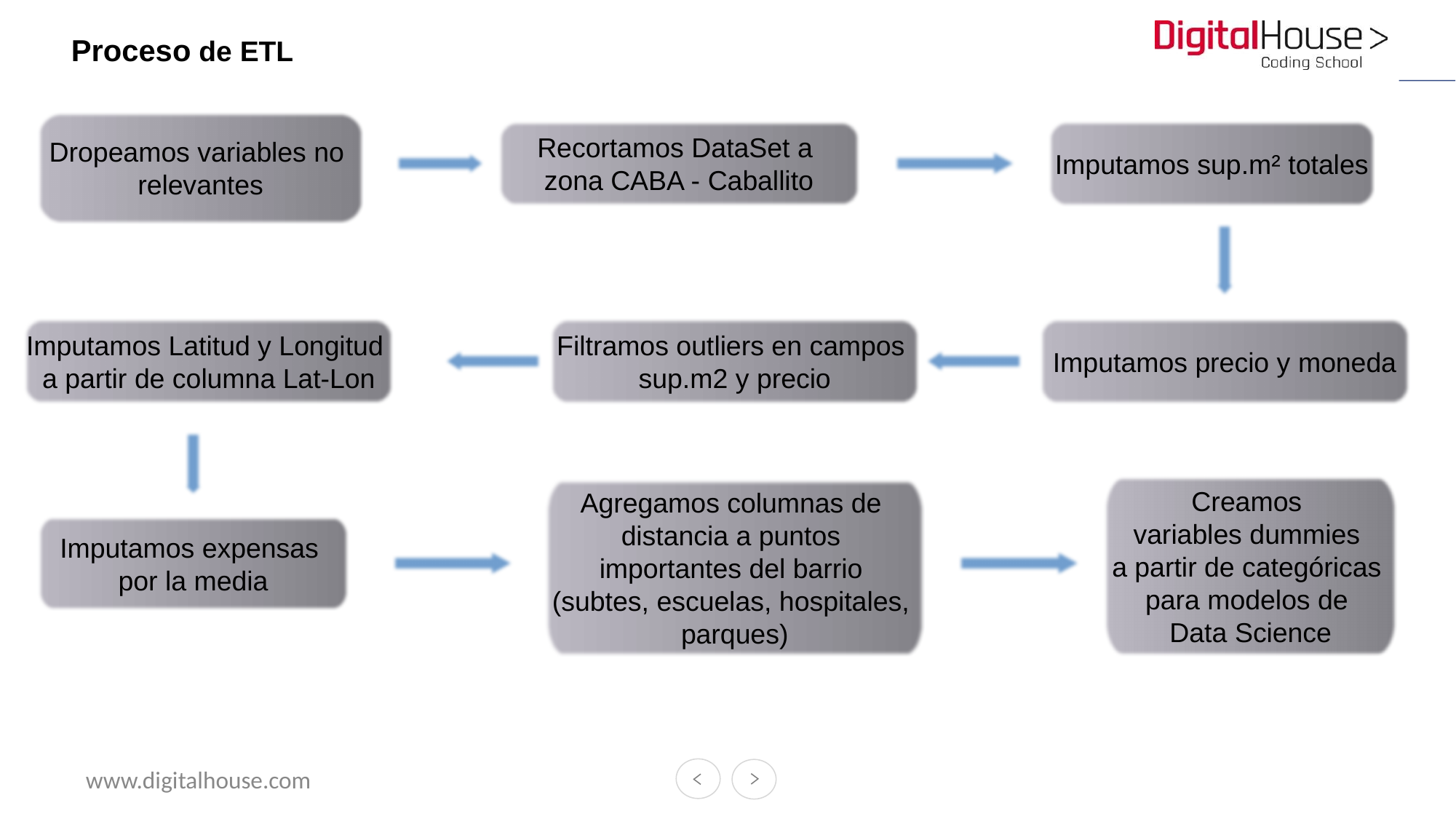

Proceso de ETL
Dropeamos variables no
relevantes
Recortamos DataSet a
zona CABA - Caballito
Imputamos sup.m² totales

Imputamos Latitud y Longitud
a partir de columna Lat-Lon
Filtramos outliers en campos
sup.m2 y precio
Imputamos precio y moneda

Creamos
variables dummies
a partir de categóricas
para modelos de
Data Science
Agregamos columnas de
distancia a puntos
importantes del barrio
(subtes, escuelas, hospitales,
parques)
Imputamos expensas
por la media